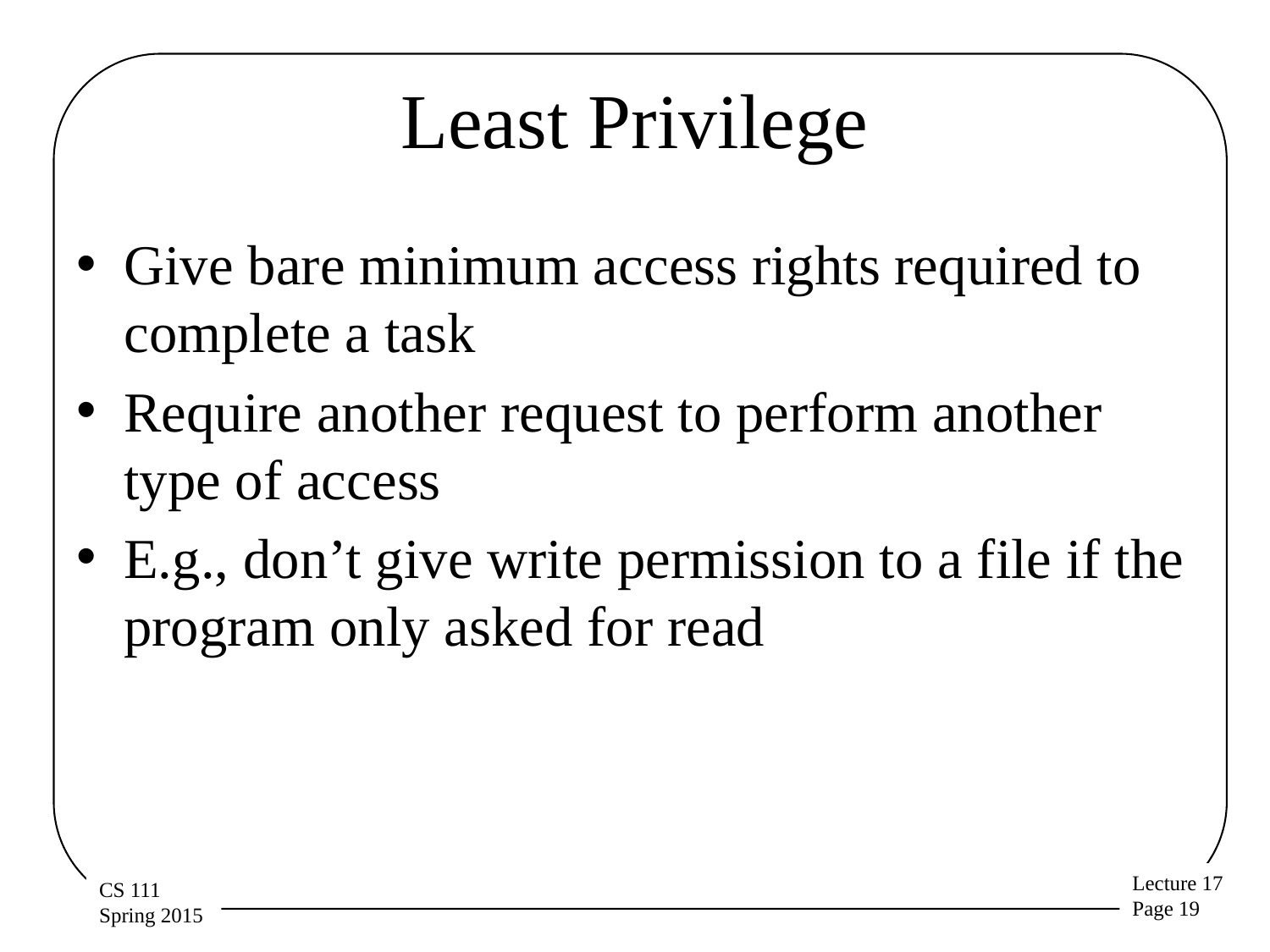

# Least Privilege
Give bare minimum access rights required to complete a task
Require another request to perform another type of access
E.g., don’t give write permission to a file if the program only asked for read